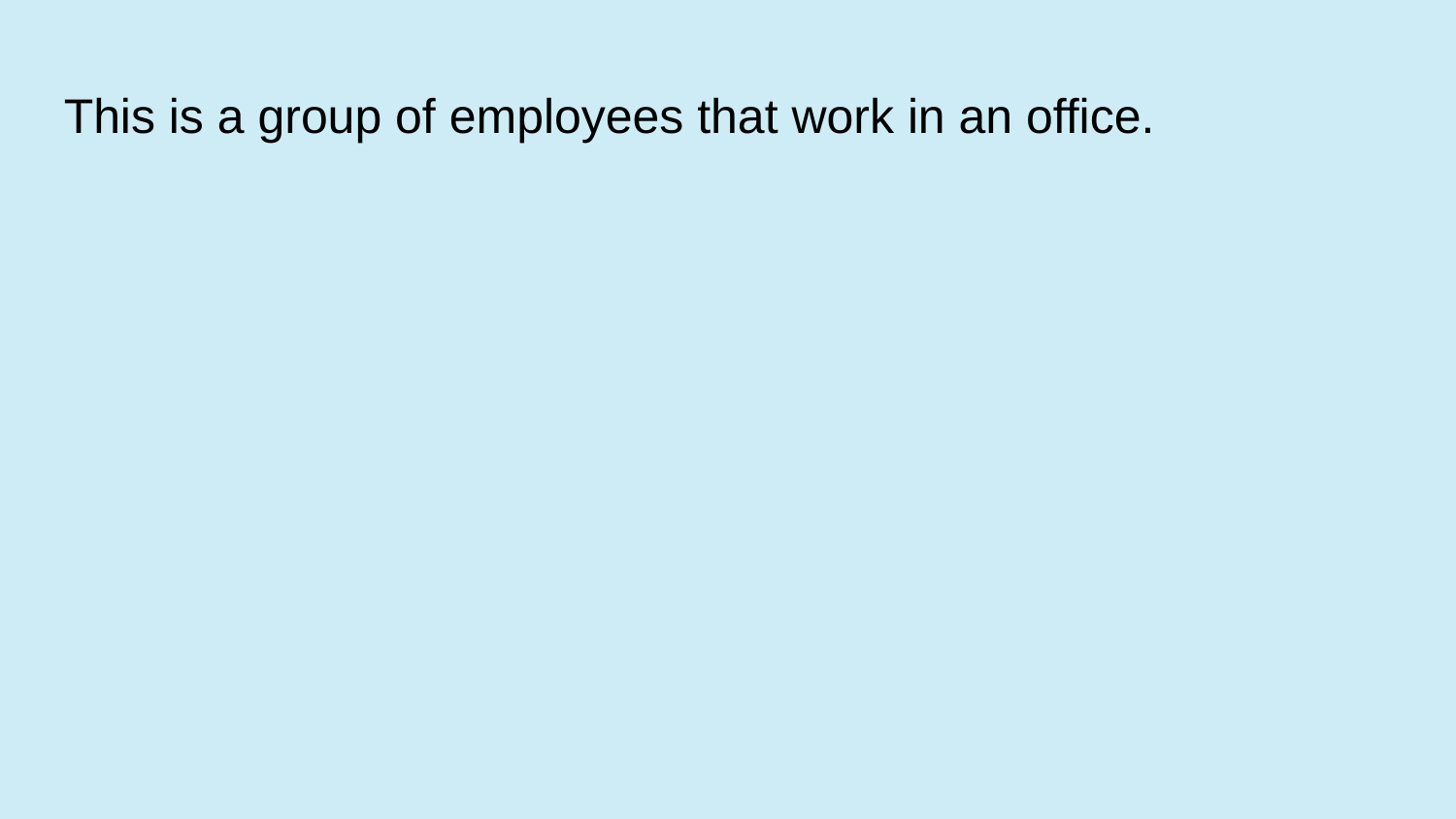

This is a group of employees that work in an office.